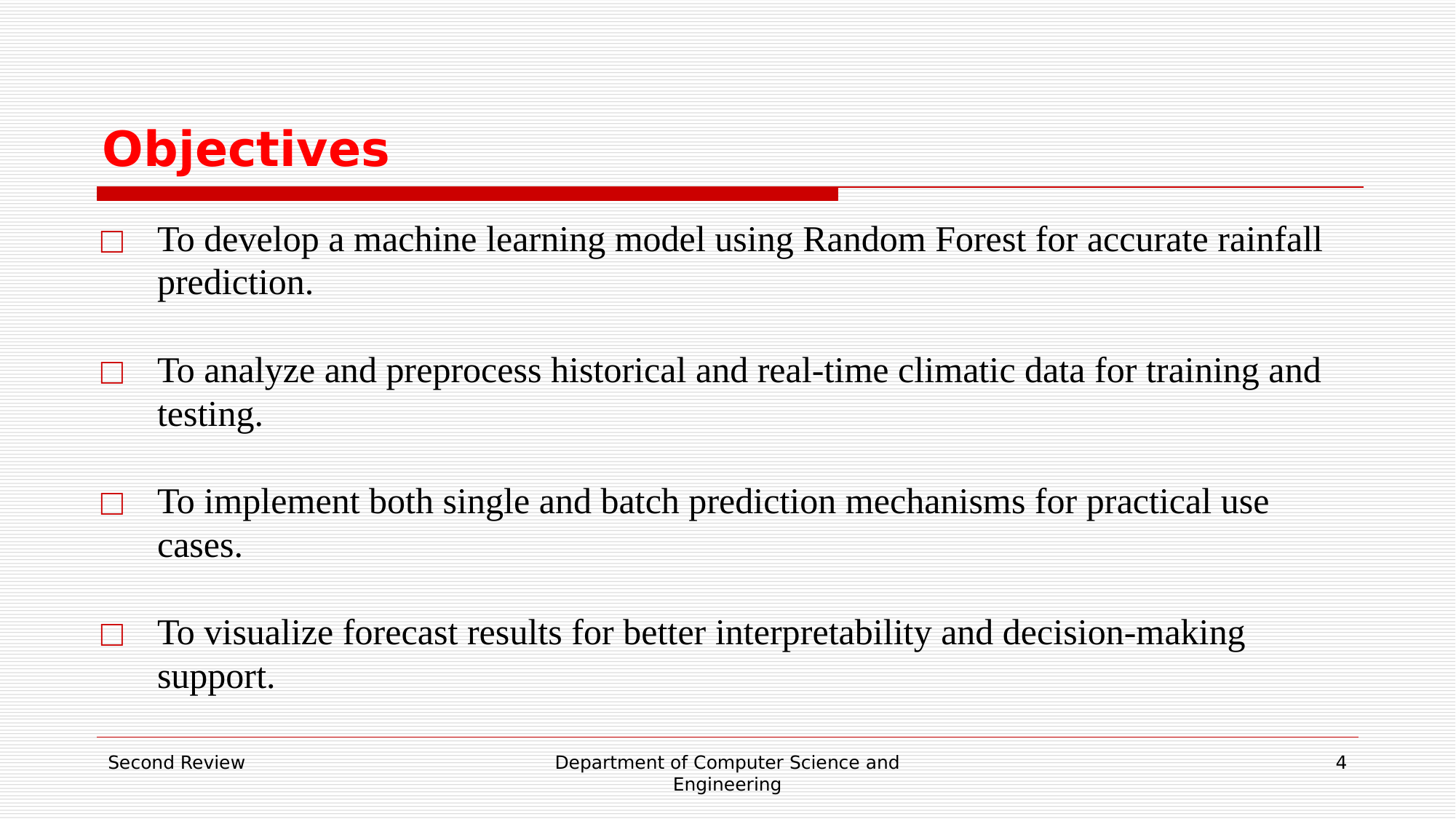

# Objectives
To develop a machine learning model using Random Forest for accurate rainfall prediction.
To analyze and preprocess historical and real-time climatic data for training and testing.
To implement both single and batch prediction mechanisms for practical use cases.
To visualize forecast results for better interpretability and decision-making support.

Second Review
Department of Computer Science and Engineering
4